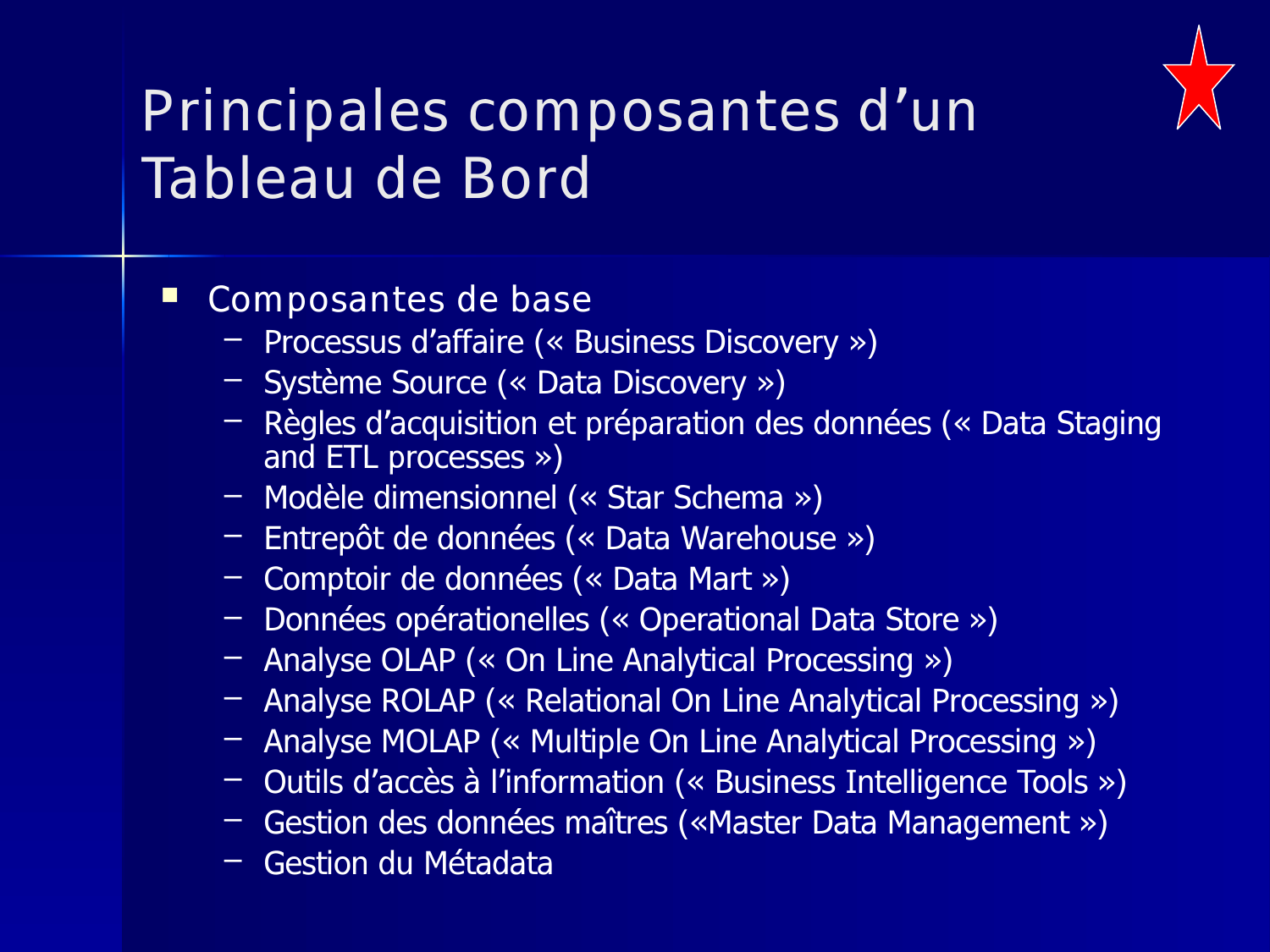

# Principales composantes d’un Tableau de Bord
Composantes de base
Processus d’affaire (« Business Discovery »)
Système Source (« Data Discovery »)
Règles d’acquisition et préparation des données (« Data Staging and ETL processes »)
Modèle dimensionnel (« Star Schema »)
Entrepôt de données (« Data Warehouse »)
Comptoir de données (« Data Mart »)
Données opérationelles (« Operational Data Store »)
Analyse OLAP (« On Line Analytical Processing »)
Analyse ROLAP (« Relational On Line Analytical Processing »)
Analyse MOLAP (« Multiple On Line Analytical Processing »)
Outils d’accès à l’information (« Business Intelligence Tools »)
Gestion des données maîtres («Master Data Management »)
Gestion du Métadata